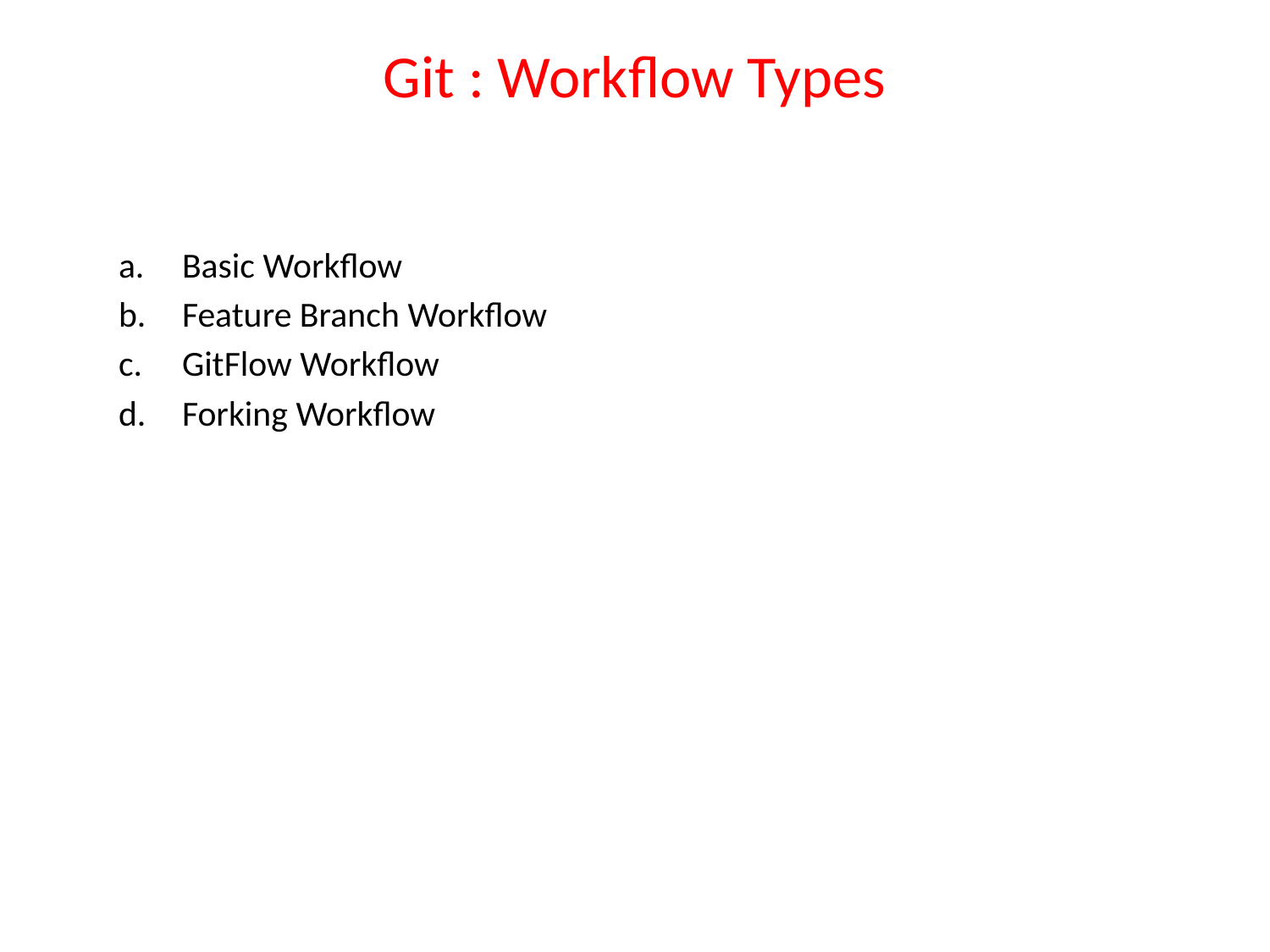

# Git : Workflow Types

Basic Workflow
Feature Branch Workflow
GitFlow Workflow
Forking Workflow